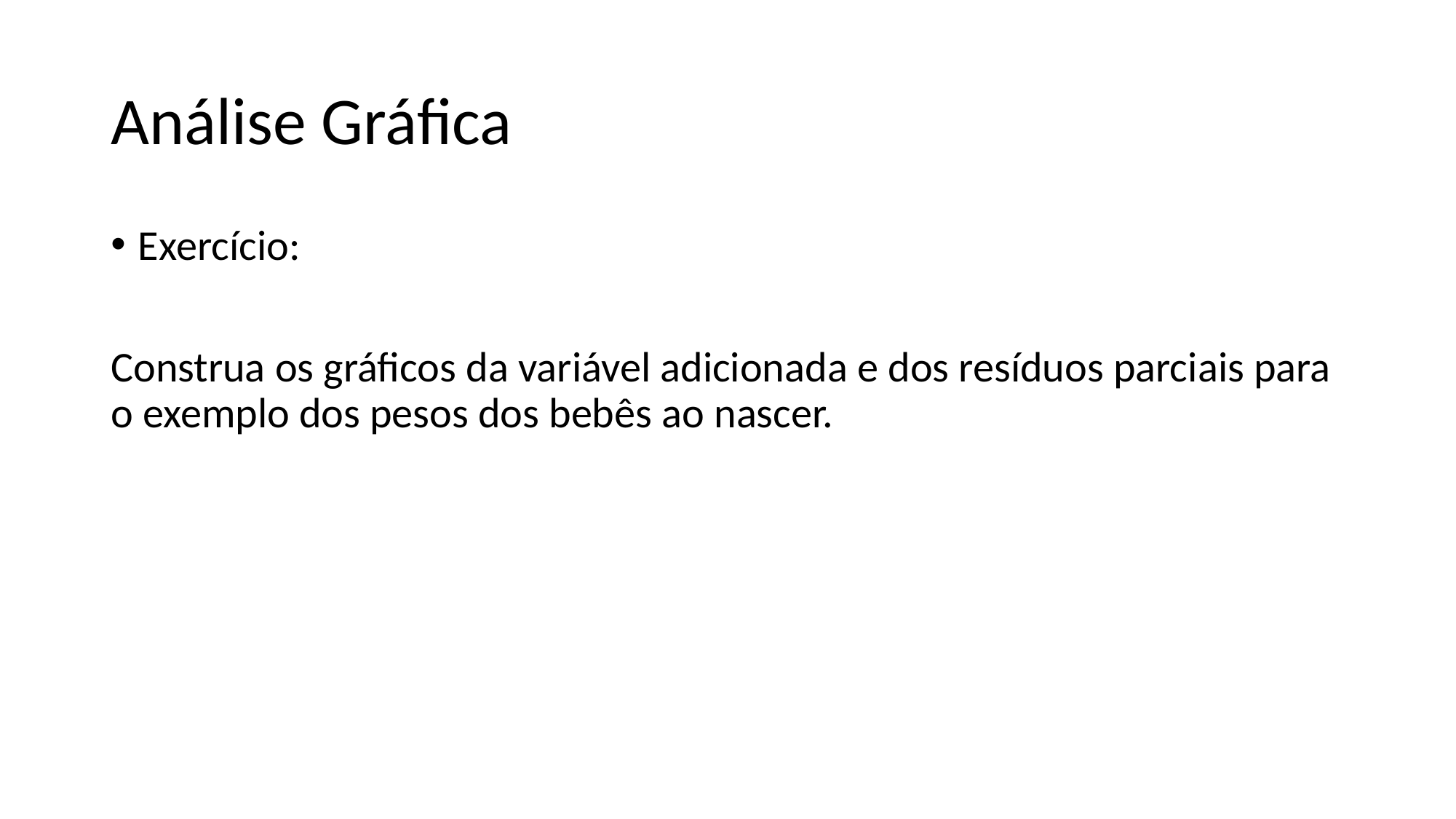

# Análise Gráfica
Exercício:

Construa os gráficos da variável adicionada e dos resíduos parciais para o exemplo dos pesos dos bebês ao nascer.